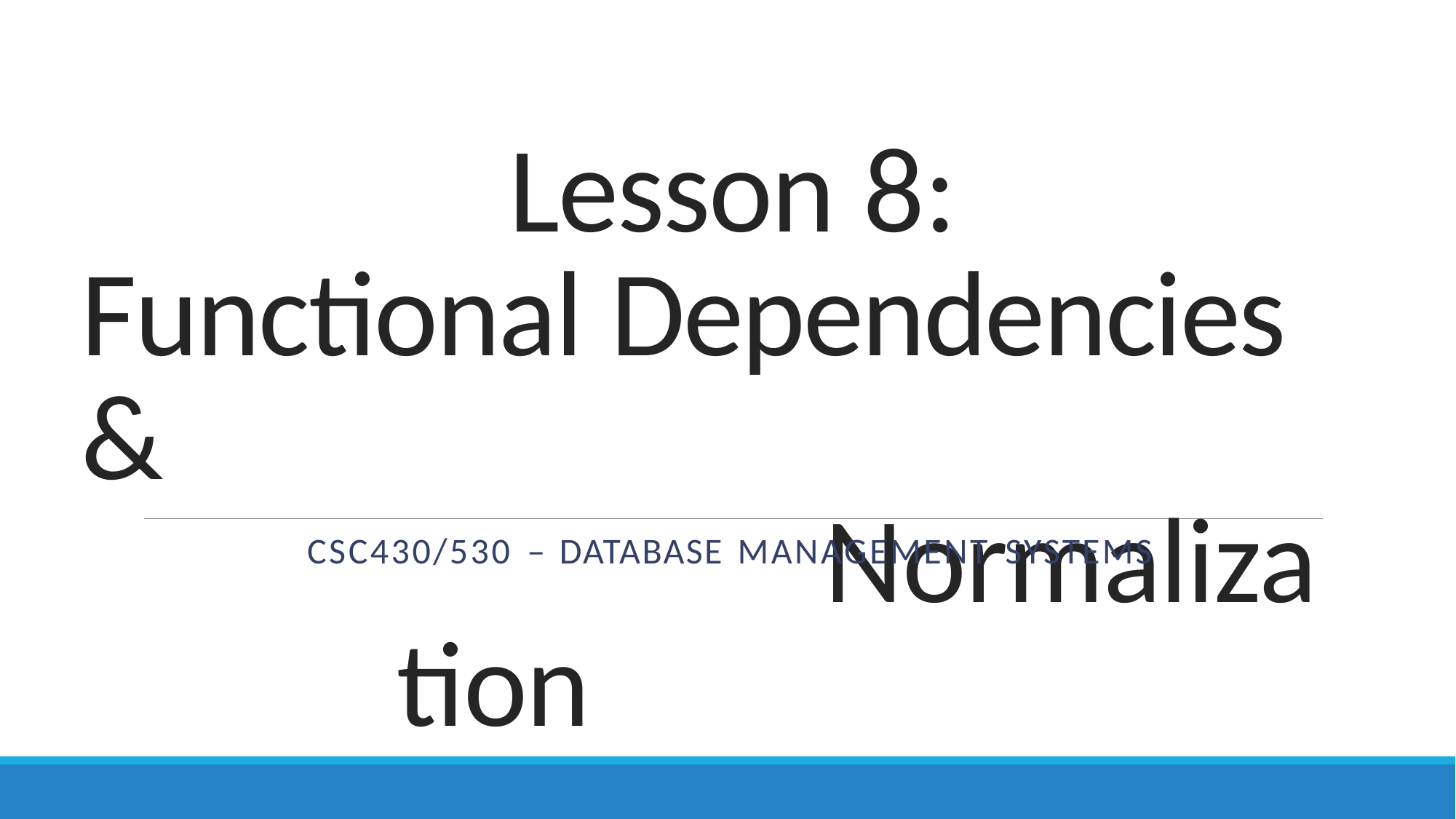

# Lesson 8: Functional Dependencies &
Normalization

CSC430/530 – DATABASE MANAGEMENT SYSTEMS